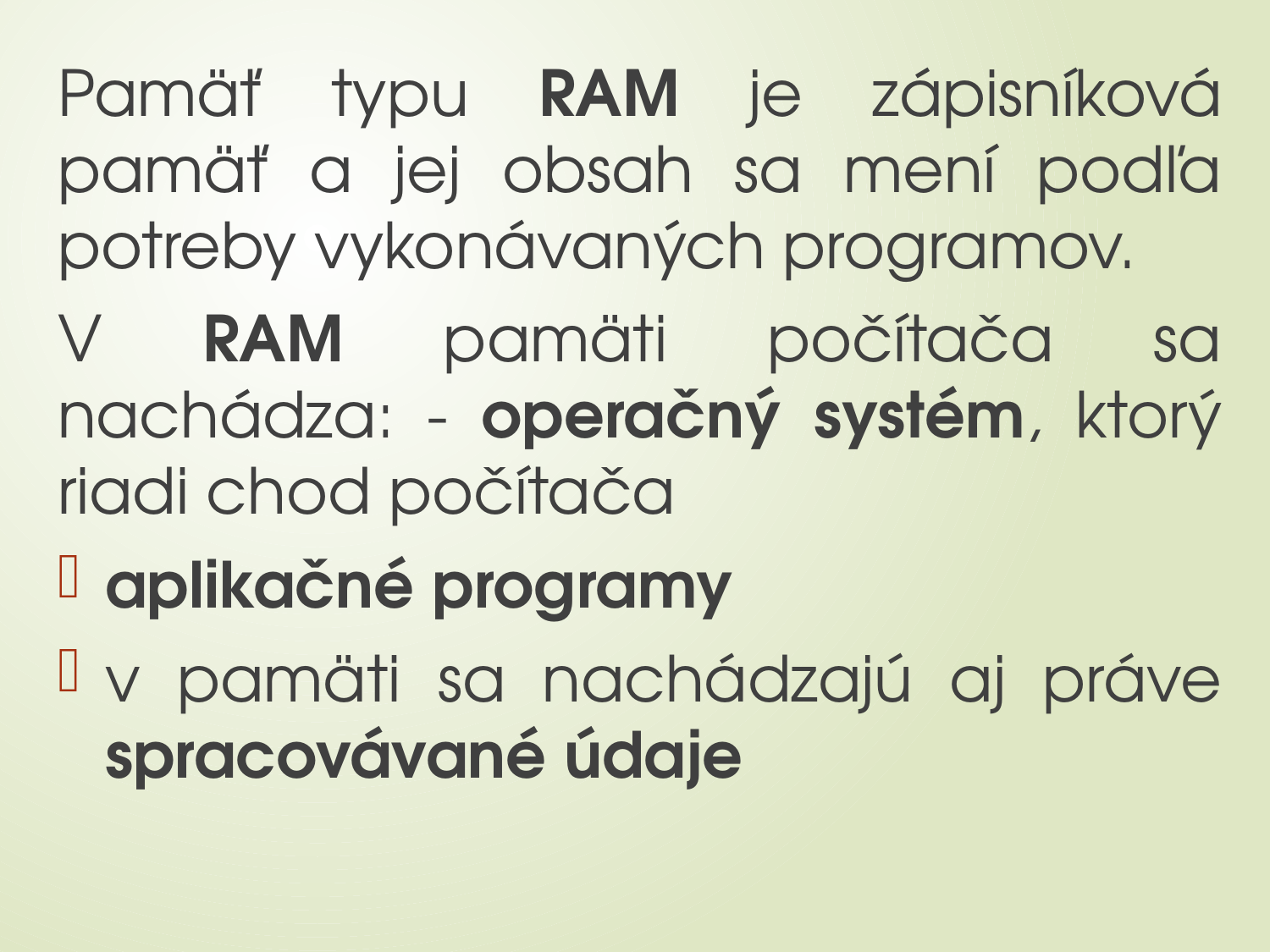

Pamäť typu RAM je zápisníková pamäť a jej obsah sa mení podľa potreby vykonávaných programov.
V RAM pamäti počítača sa nachádza: - operačný systém, ktorý riadi chod počítača
aplikačné programy
v pamäti sa nachádzajú aj práve spracovávané údaje